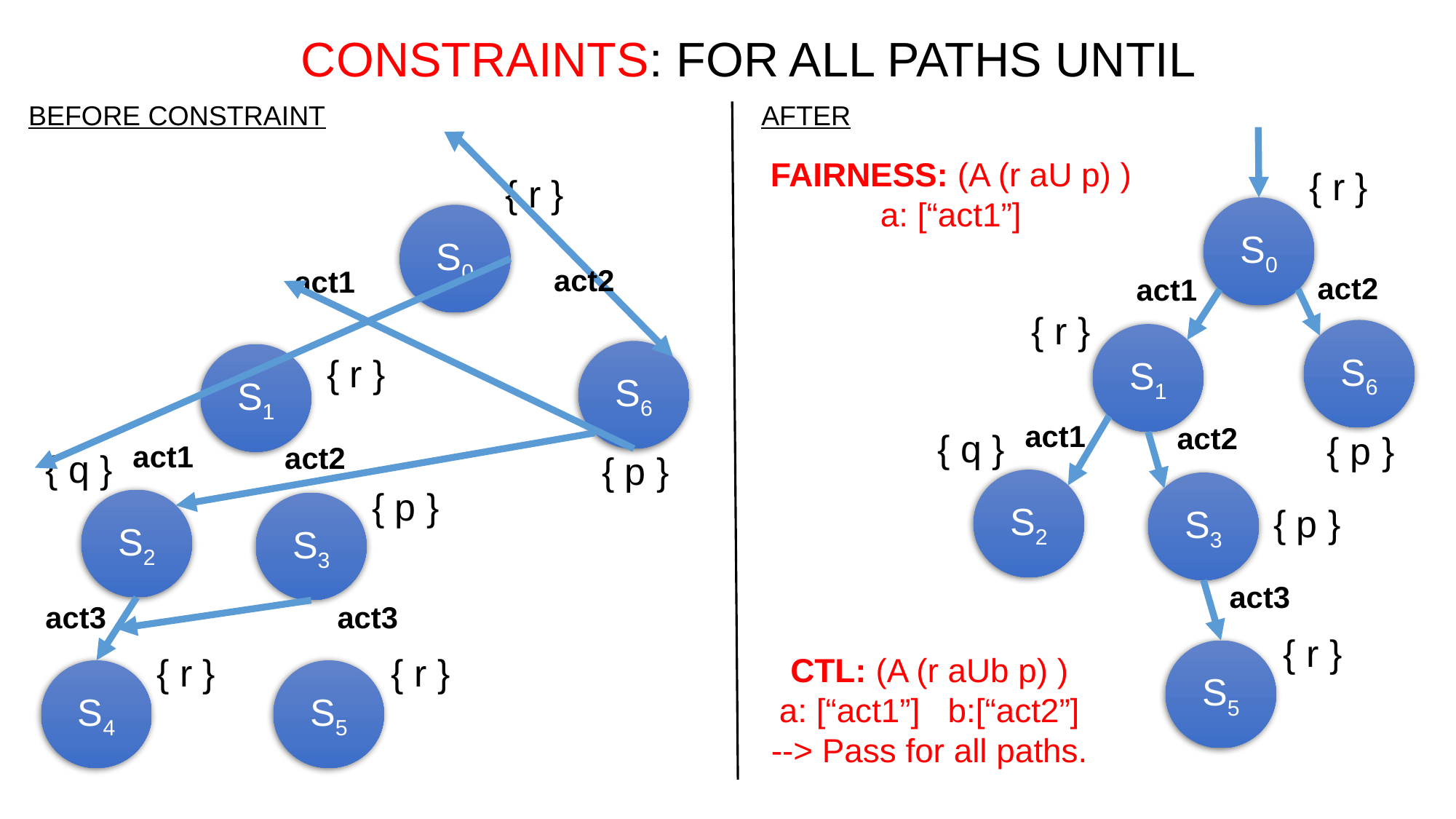

CONSTRAINTS: FOR ALL PATHS UNTIL
BEFORE CONSTRAINT
AFTER
FAIRNESS: (A (r aU p) )
a: [“act1”]
{ r }
{ r }
S0
S0
act2
act1
act2
act1
{ r }
S6
S1
S6
S1
{ r }
act1
act2
{ q }
{ p }
act1
act2
{ q }
{ p }
S2
S3
{ p }
S2
S3
{ p }
act3
act3
act3
{ r }
S5
{ r }
{ r }
CTL: (A (r aUb p) )
a: [“act1”]   b:[“act2”]
--> Pass for all paths.
S4
S5